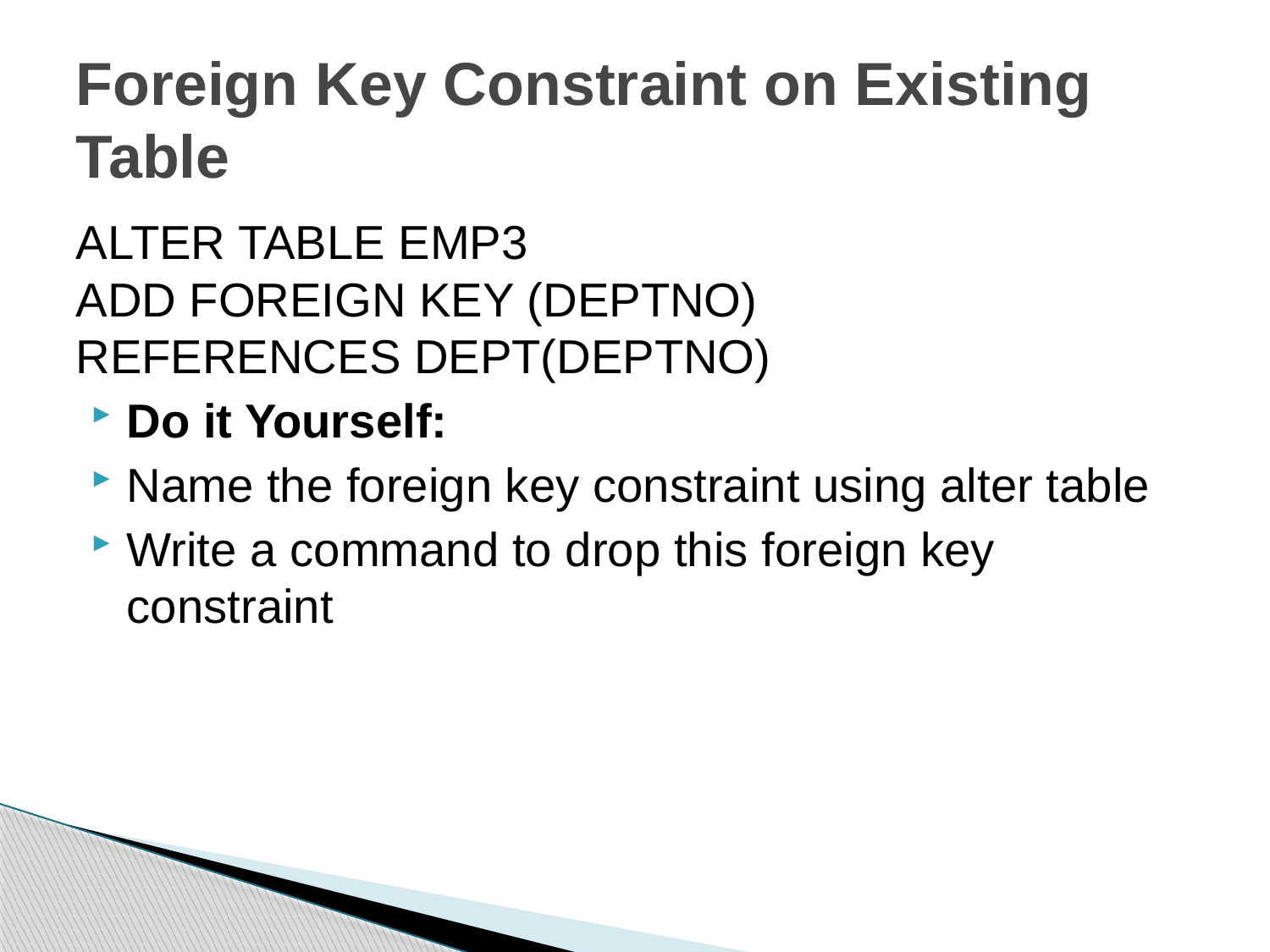

# Foreign Key Constraint on Existing Table
ALTER TABLE EMP3
ADD FOREIGN KEY (DEPTNO)
REFERENCES DEPT(DEPTNO)
Do it Yourself:
Name the foreign key constraint using alter table
Write a command to drop this foreign key constraint